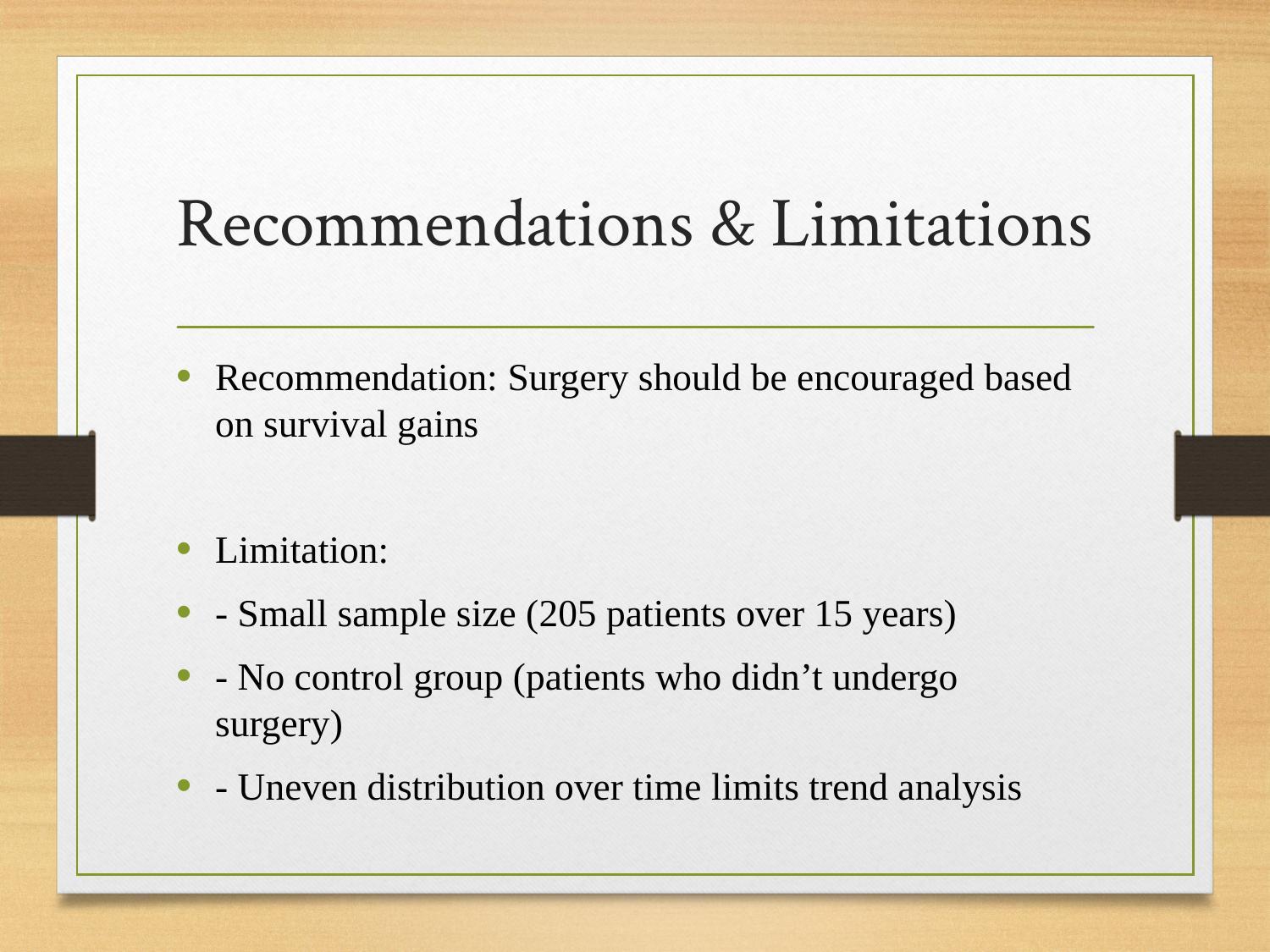

# Recommendations & Limitations
Recommendation: Surgery should be encouraged based on survival gains

Limitation:
- Small sample size (205 patients over 15 years)
- No control group (patients who didn’t undergo surgery)
- Uneven distribution over time limits trend analysis